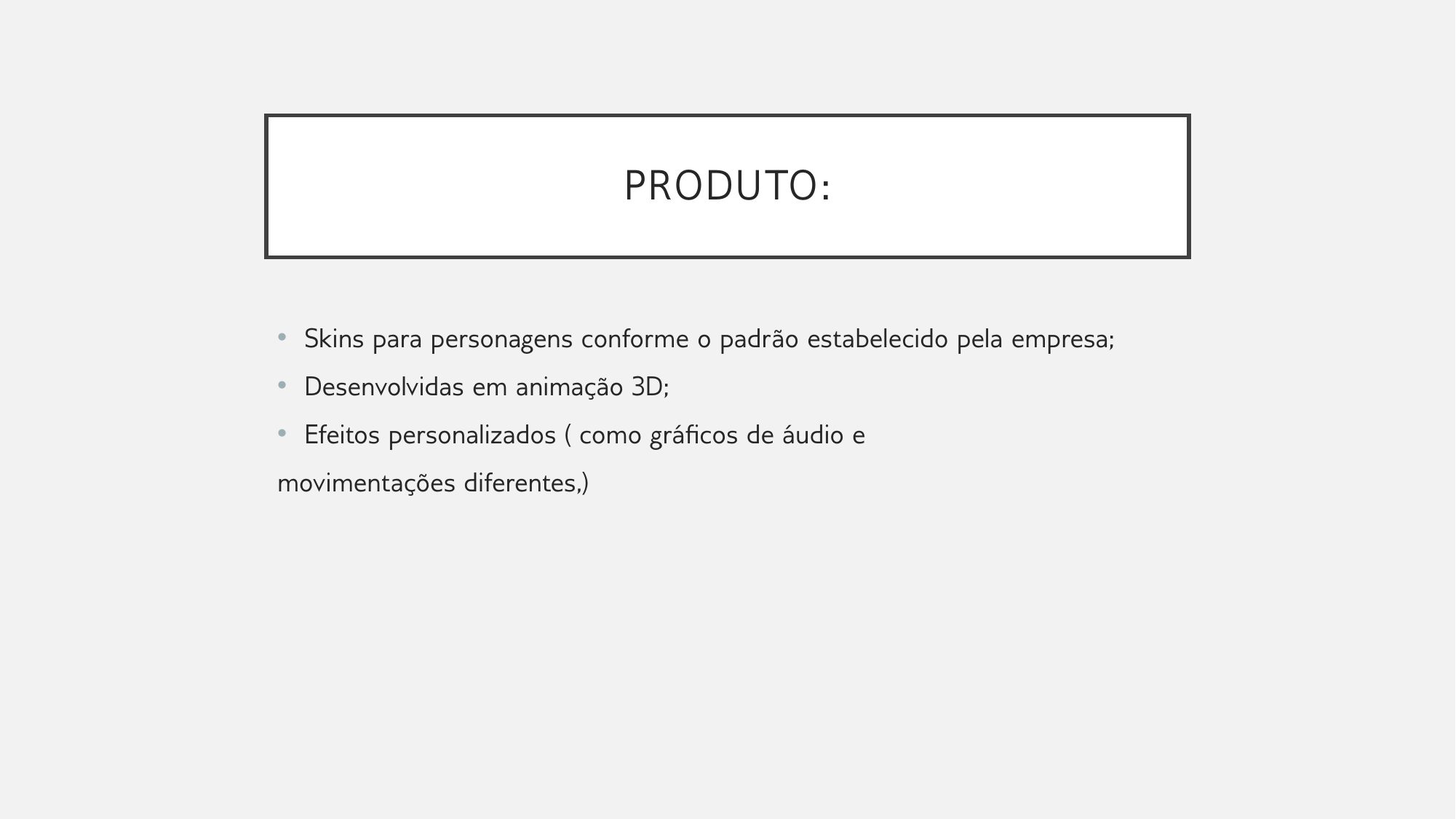

# Produto:
Skins para personagens conforme o padrão estabelecido pela empresa;
Desenvolvidas em animação 3D;
Efeitos personalizados ( como gráficos de áudio e
movimentações diferentes,)